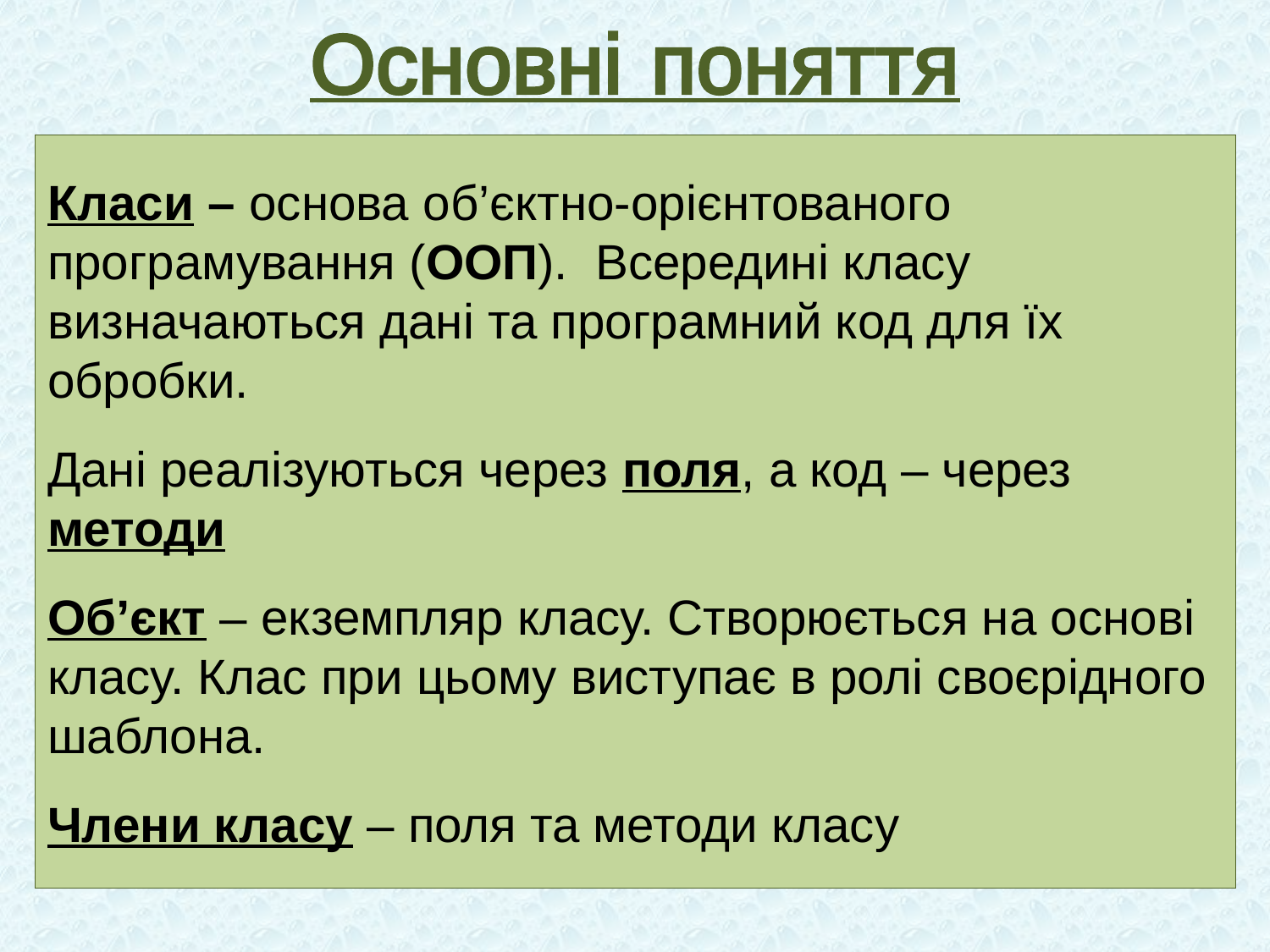

# Основні поняття

Класи – основа об’єктно-орієнтованого програмування (ООП).  Всередині класу визначаються дані та програмний код для їх обробки.

Дані реалізуються через поля, а код – через методи

Об’єкт – екземпляр класу. Створюється на основі класу. Клас при цьому виступає в ролі своєрідного шаблона.

Члени класу – поля та методи класу